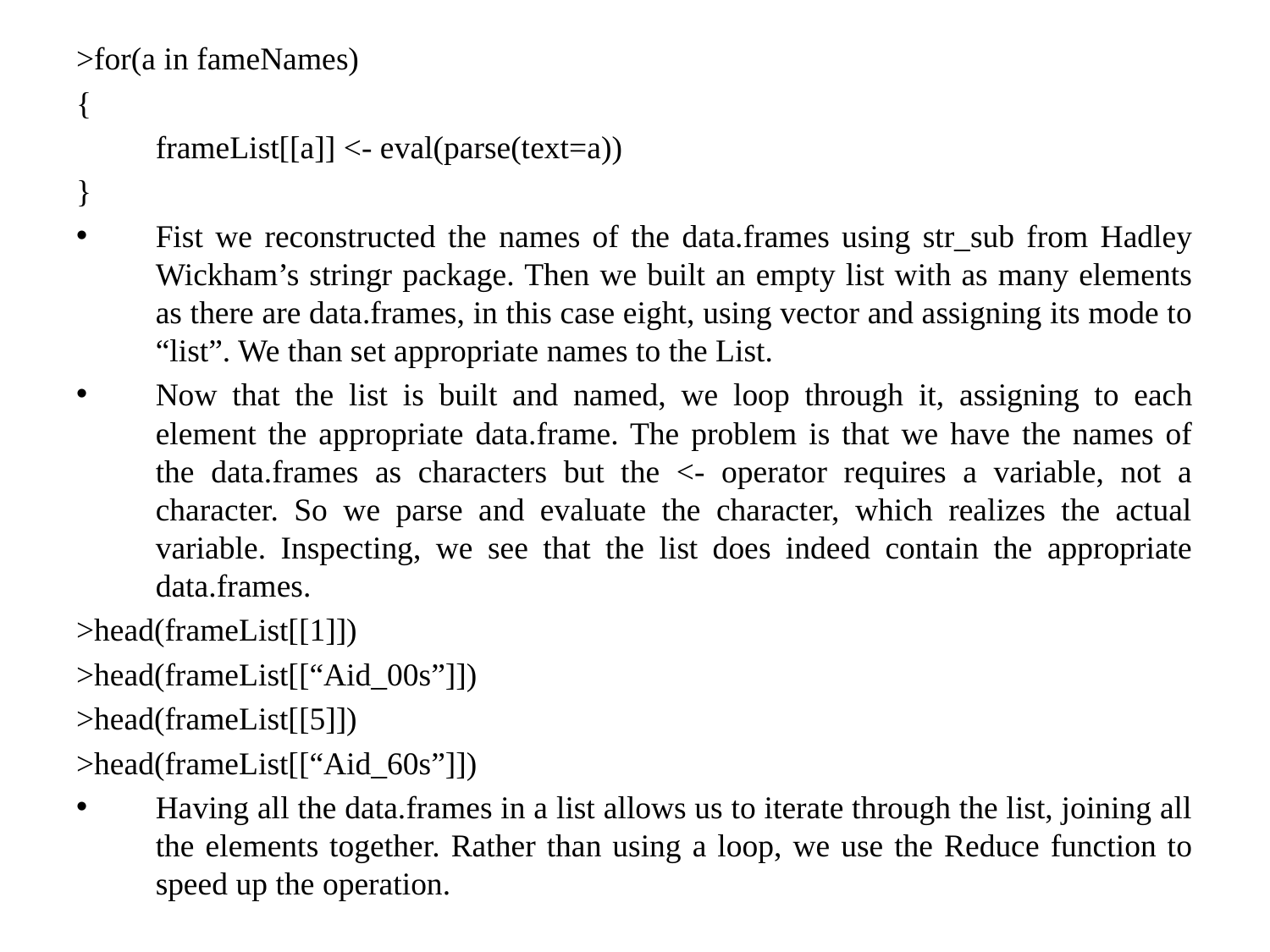

>for(a in fameNames)
{
	frameList[[a]] <- eval(parse(text=a))
}
Fist we reconstructed the names of the data.frames using str_sub from Hadley Wickham’s stringr package. Then we built an empty list with as many elements as there are data.frames, in this case eight, using vector and assigning its mode to “list”. We than set appropriate names to the List.
Now that the list is built and named, we loop through it, assigning to each element the appropriate data.frame. The problem is that we have the names of the data.frames as characters but the <- operator requires a variable, not a character. So we parse and evaluate the character, which realizes the actual variable. Inspecting, we see that the list does indeed contain the appropriate data.frames.
>head(frameList[[1]])
>head(frameList[[“Aid_00s”]])
>head(frameList[[5]])
>head(frameList[[“Aid_60s”]])
Having all the data.frames in a list allows us to iterate through the list, joining all the elements together. Rather than using a loop, we use the Reduce function to speed up the operation.